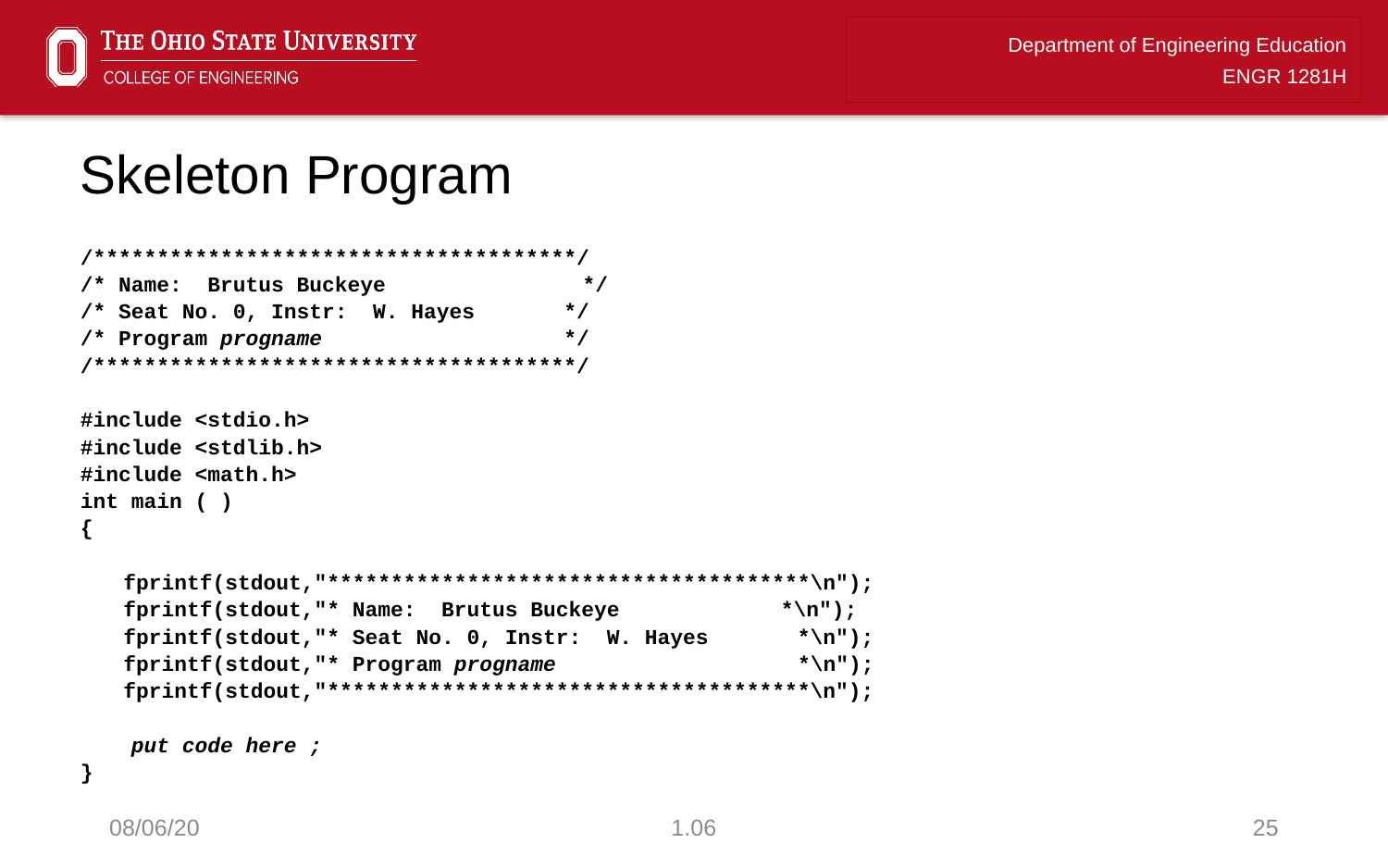

# Skeleton Program
/**************************************/
/* Name:  Brutus Buckeye        	      */
/* Seat No. 0, Instr:  W. Hayes       */
/* Program progname                   */
/**************************************/

#include <stdio.h>
#include <stdlib.h>
#include <math.h>
int main ( )
{

	fprintf(stdout,"**************************************\n");
	fprintf(stdout,"* Name:  Brutus Buckeye        	    *\n");
	fprintf(stdout,"* Seat No. 0, Instr:  W. Hayes       *\n");
	fprintf(stdout,"* Program progname                   *\n");
	fprintf(stdout,"**************************************\n");

    put code here ;
}

08/06/20
1.06
25